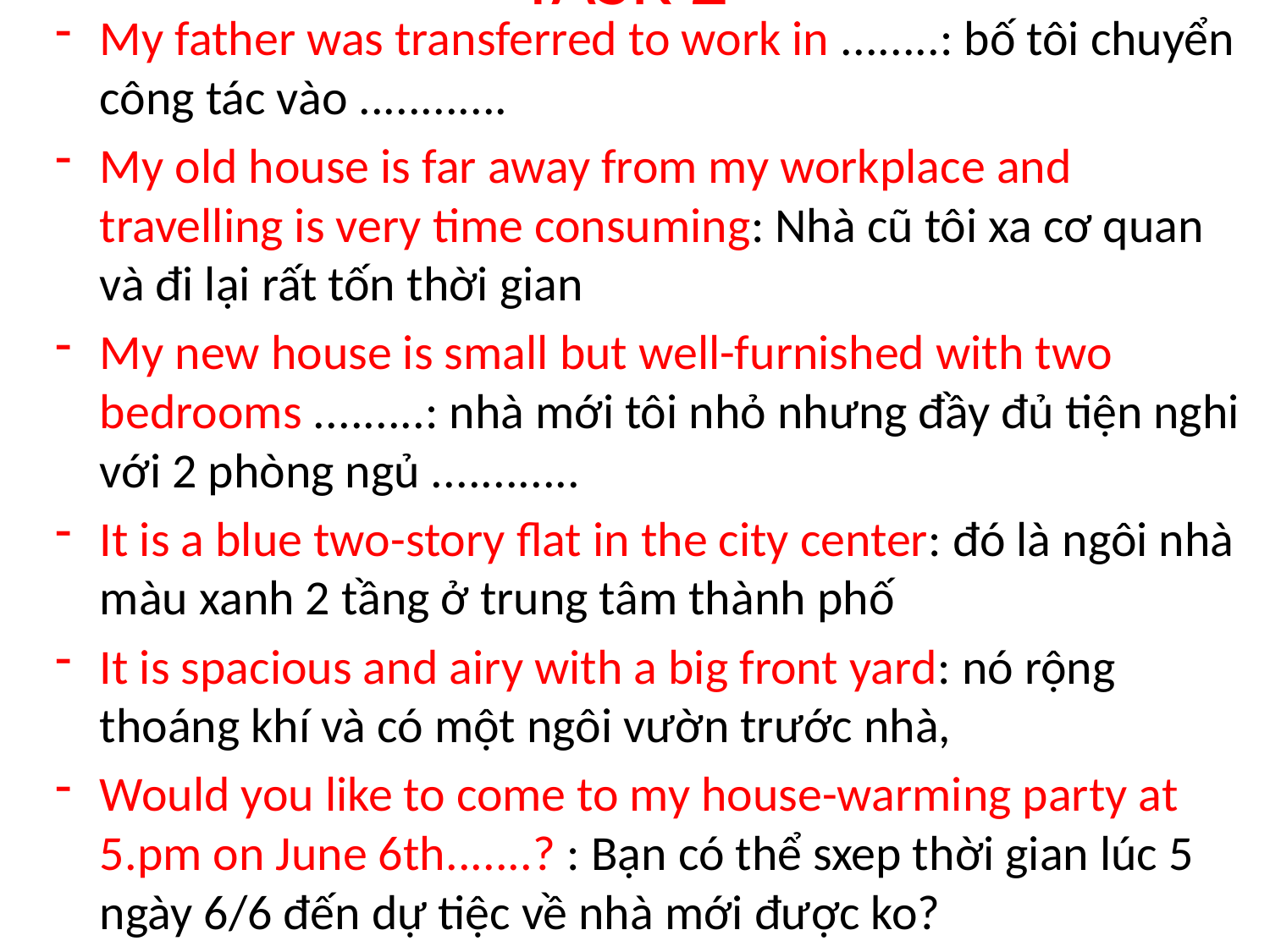

My father was transferred to work in ........: bố tôi chuyển công tác vào ............
My old house is far away from my workplace and travelling is very time consuming: Nhà cũ tôi xa cơ quan và đi lại rất tốn thời gian
My new house is small but well-furnished with two bedrooms .........: nhà mới tôi nhỏ nhưng đầy đủ tiện nghi với 2 phòng ngủ ............
It is a blue two-story flat in the city center: đó là ngôi nhà màu xanh 2 tầng ở trung tâm thành phố
It is spacious and airy with a big front yard: nó rộng thoáng khí và có một ngôi vườn trước nhà,
Would you like to come to my house-warming party at 5.pm on June 6th.......? : Bạn có thể sxep thời gian lúc 5 ngày 6/6 đến dự tiệc về nhà mới được ko?

# TASK 2